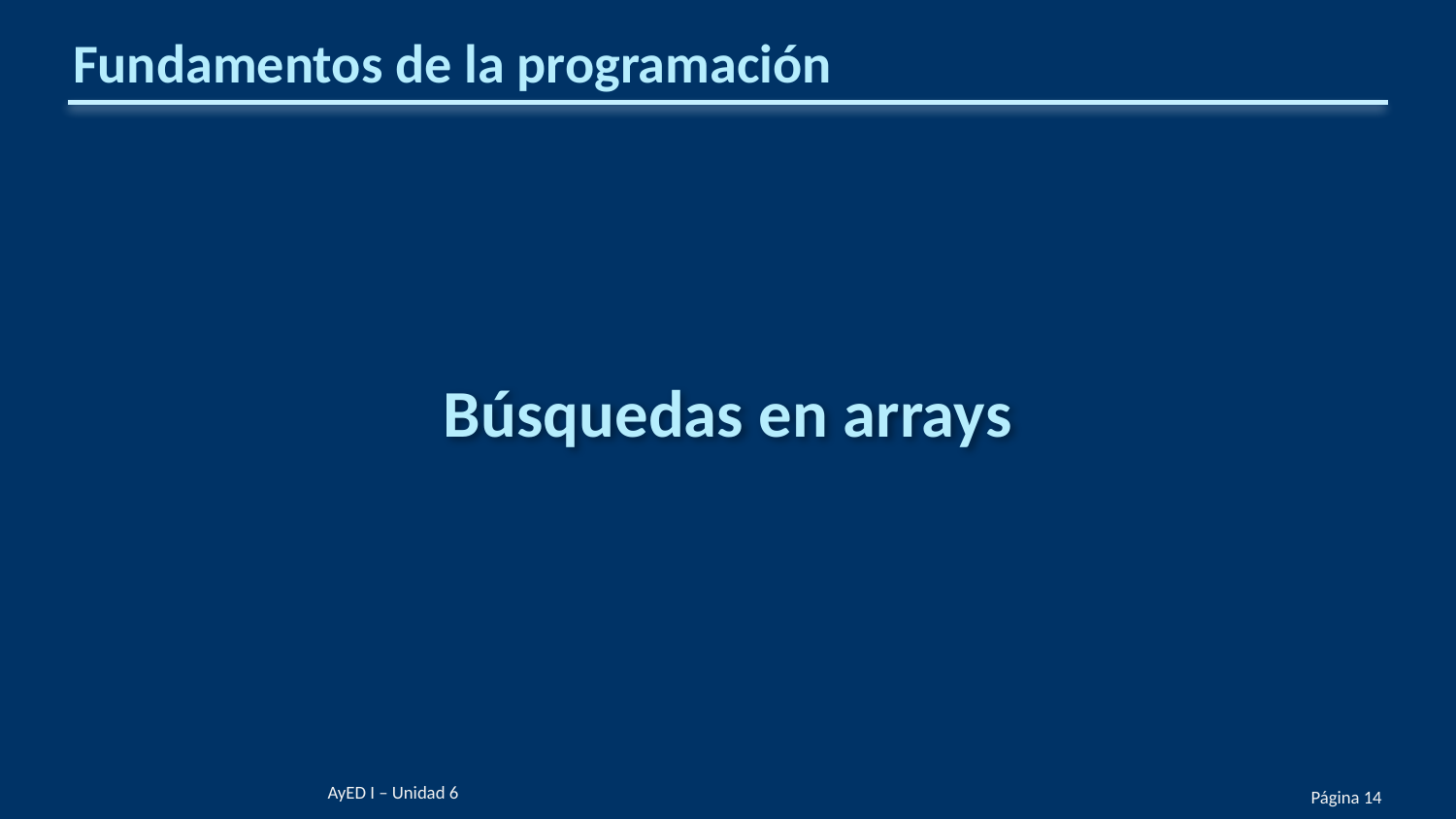

# Fundamentos de la programación
Búsquedas en arrays
AyED I – Unidad 6
Página 14